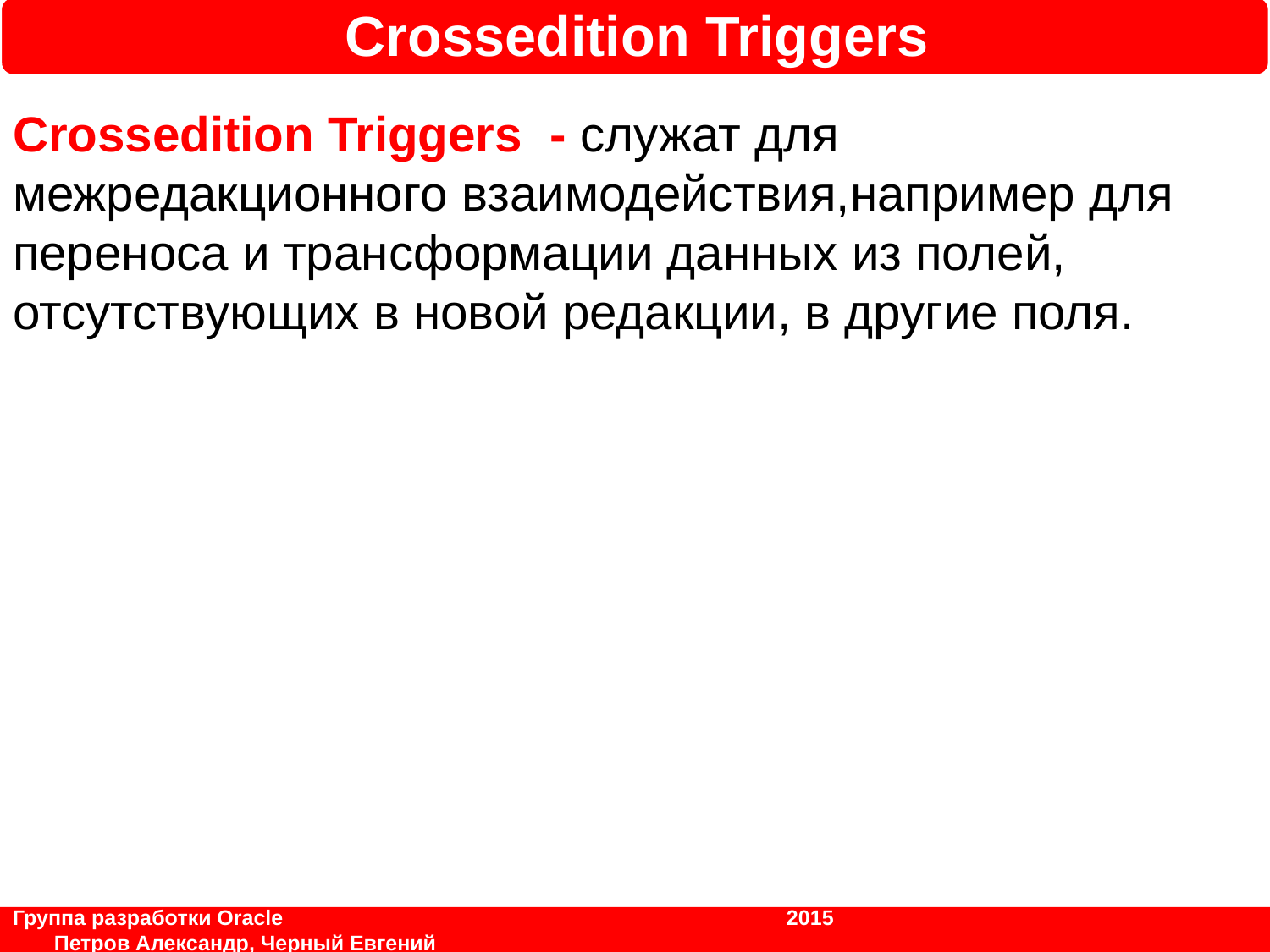

Crossedition Triggers
Crossedition Triggers  - служат для межредакционного взаимодействия,например для переноса и трансформации данных из полей, отсутствующих в новой редакции, в другие поля.
Группа разработки Oracle			       	  2015	 		                         Петров Александр, Черный Евгений